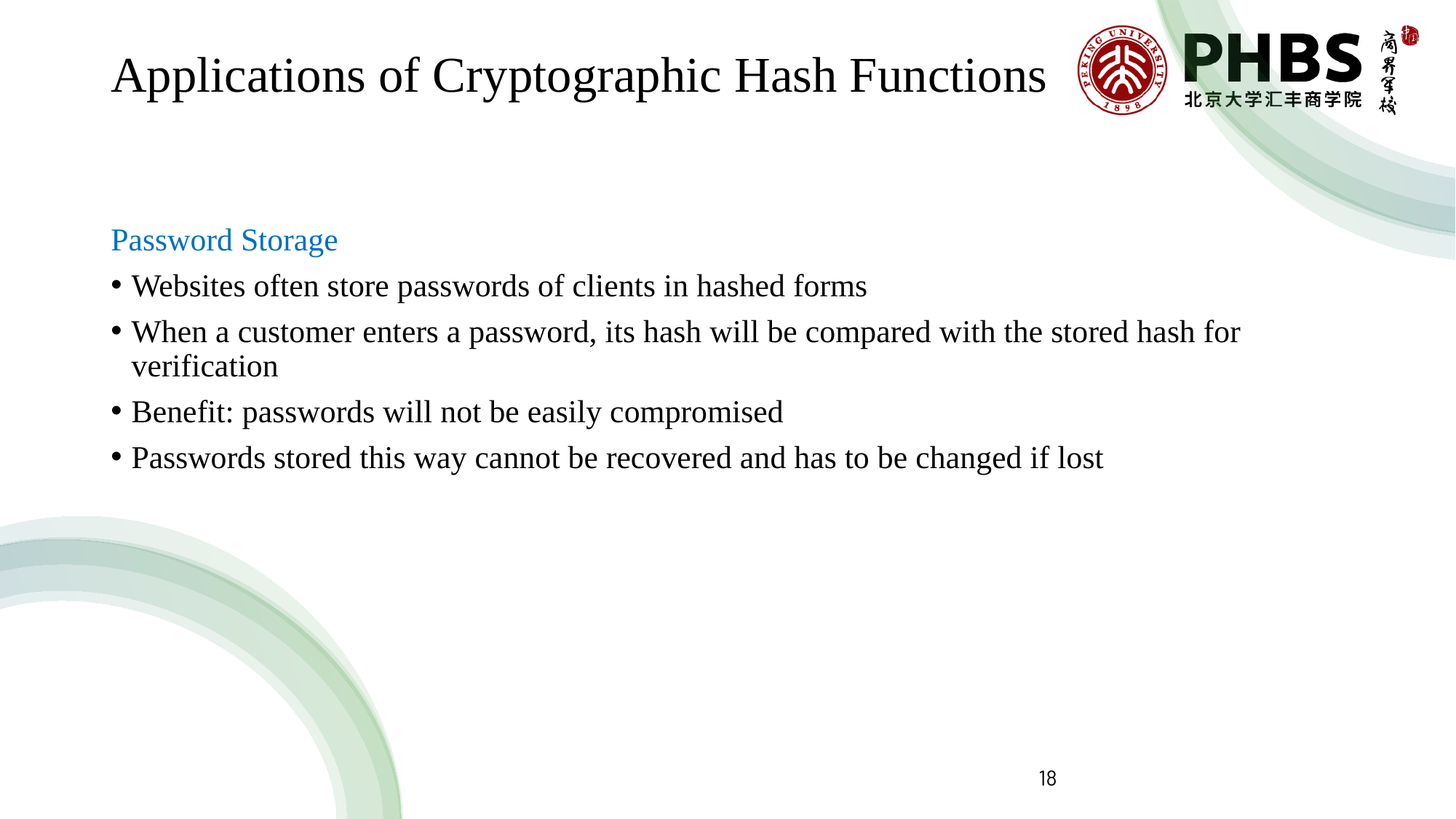

# Applications of Cryptographic Hash Functions
Password Storage
Websites often store passwords of clients in hashed forms
When a customer enters a password, its hash will be compared with the stored hash for verification
Benefit: passwords will not be easily compromised
Passwords stored this way cannot be recovered and has to be changed if lost

18